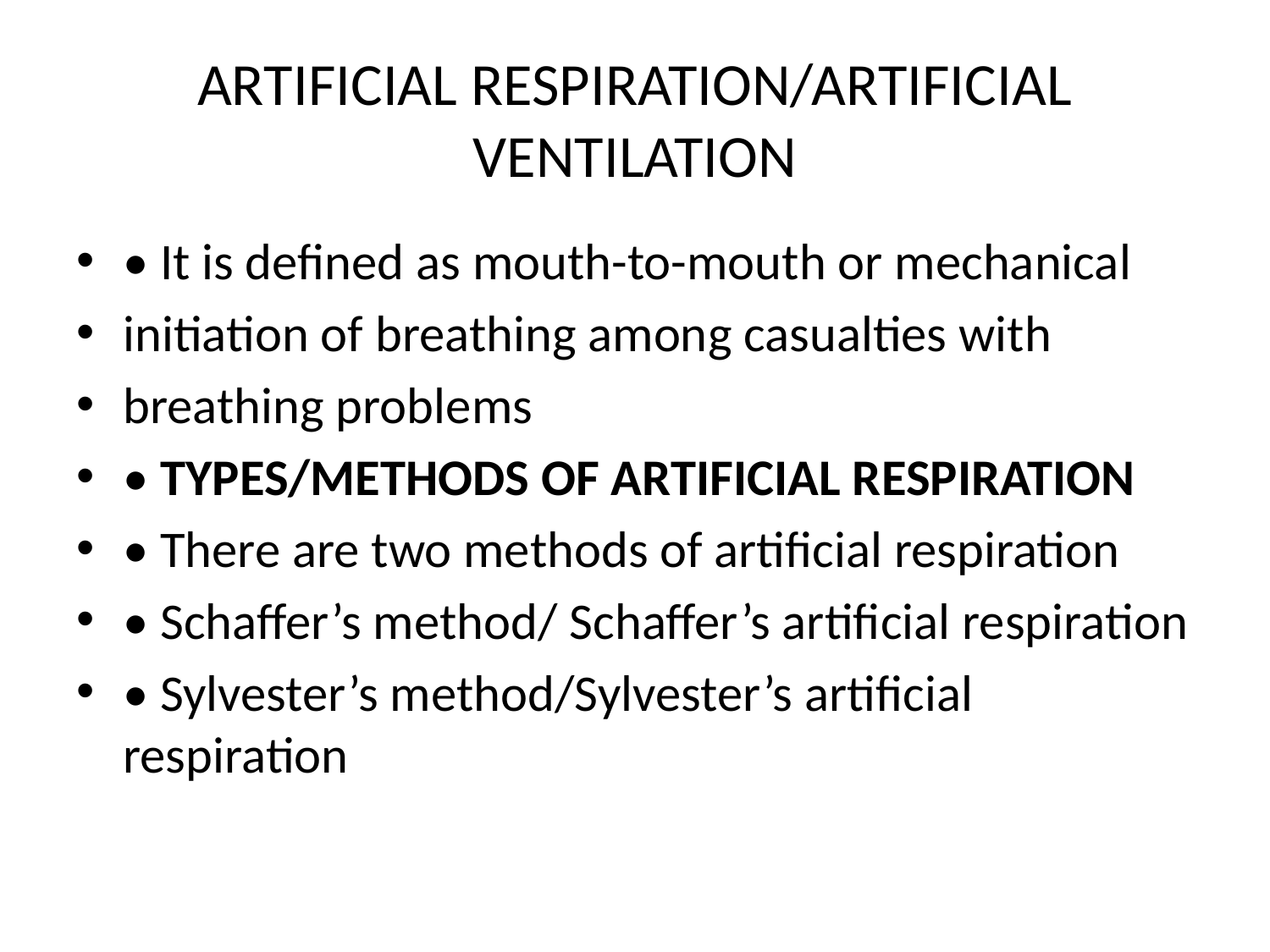

# ARTIFICIAL RESPIRATION/ARTIFICIAL VENTILATION
• It is defined as mouth-to-mouth or mechanical
initiation of breathing among casualties with
breathing problems
• TYPES/METHODS OF ARTIFICIAL RESPIRATION
• There are two methods of artificial respiration
• Schaffer’s method/ Schaffer’s artificial respiration
• Sylvester’s method/Sylvester’s artificial respiration